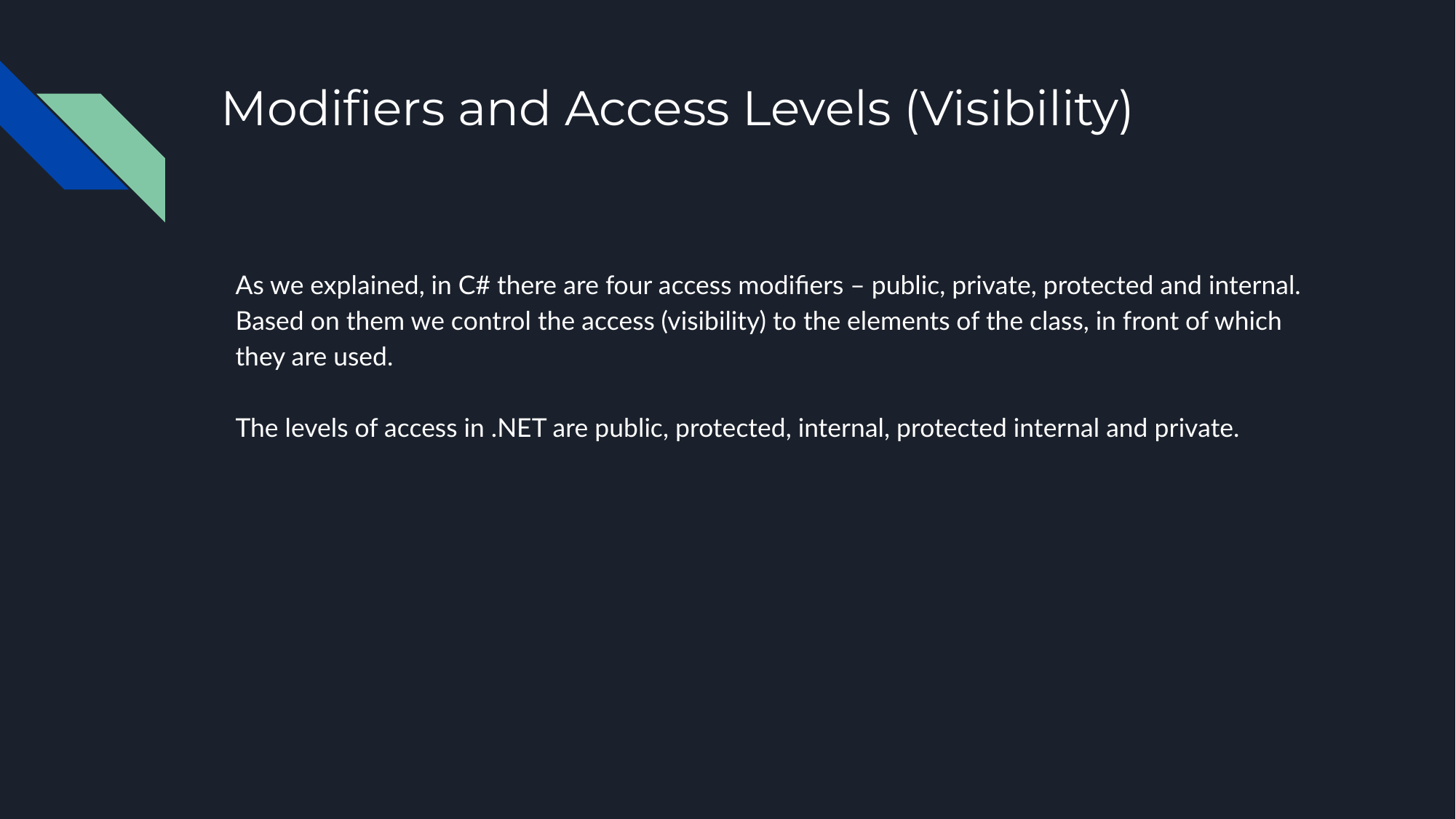

# Modifiers and Access Levels (Visibility)
As we explained, in C# there are four access modifiers – public, private, protected and internal. Based on them we control the access (visibility) to the elements of the class, in front of which they are used.

The levels of access in .NET are public, protected, internal, protected internal and private.